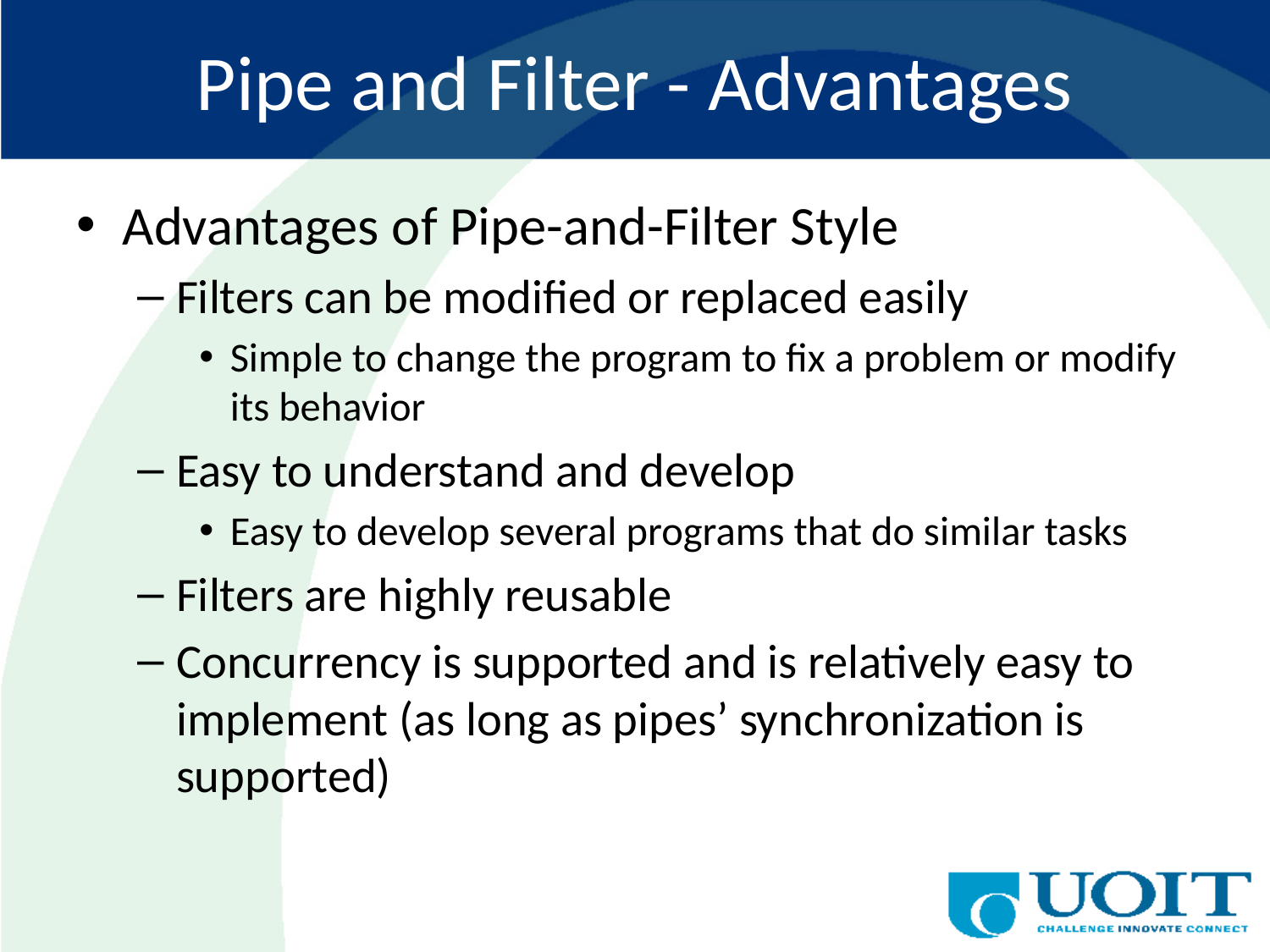

# Pipe and Filter - Advantages

Advantages of Pipe-and-Filter Style
Filters can be modified or replaced easily
Simple to change the program to fix a problem or modify its behavior
Easy to understand and develop
Easy to develop several programs that do similar tasks
Filters are highly reusable
Concurrency is supported and is relatively easy to implement (as long as pipes’ synchronization is supported)